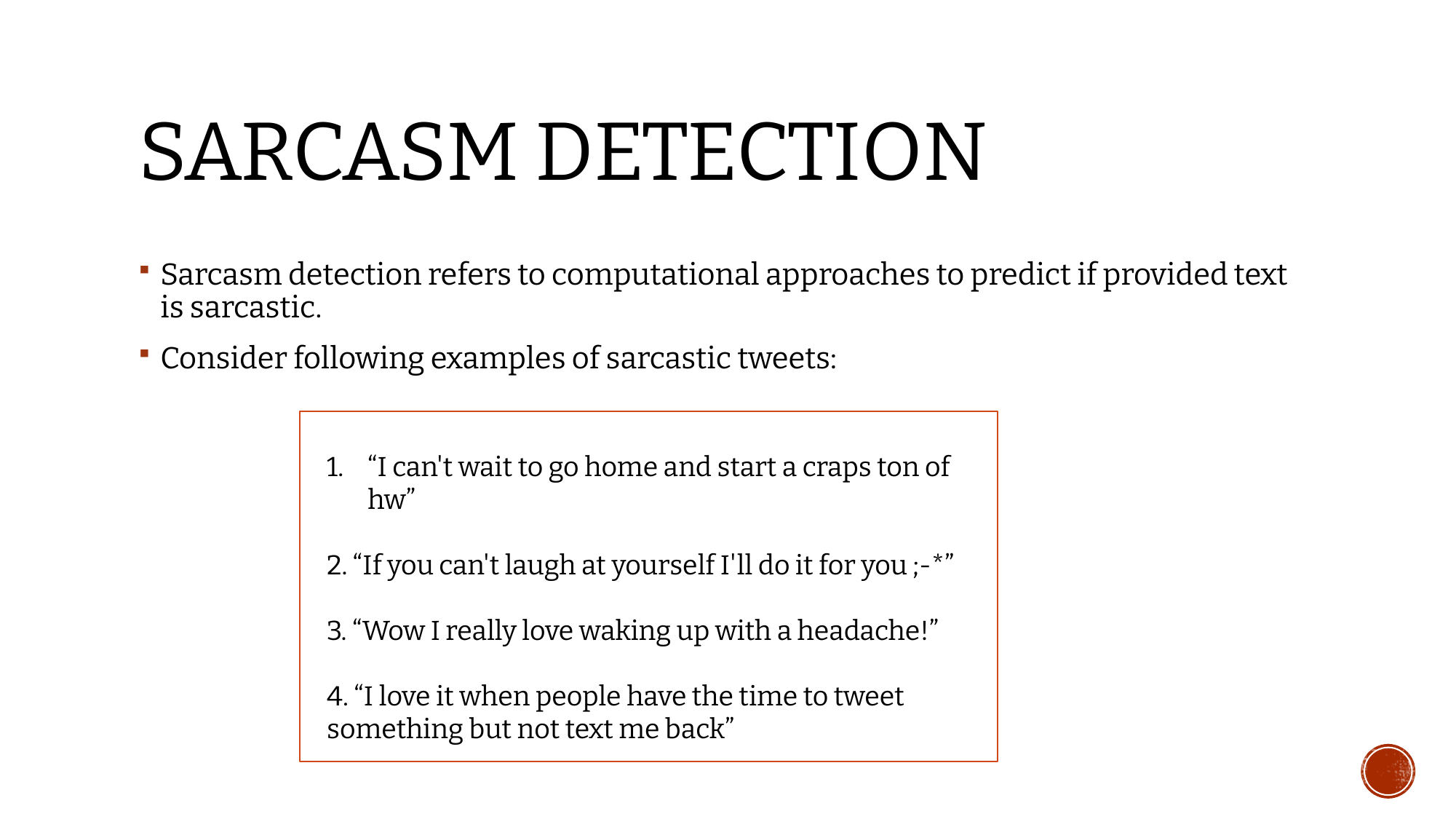

# Sarcasm detection
Sarcasm detection refers to computational approaches to predict if provided text is sarcastic.
Consider following examples of sarcastic tweets:

“I can't wait to go home and start a craps ton of hw”

2. “If you can't laugh at yourself I'll do it for you ;-*”

3. “Wow I really love waking up with a headache!”

4. “I love it when people have the time to tweet something but not text me back”